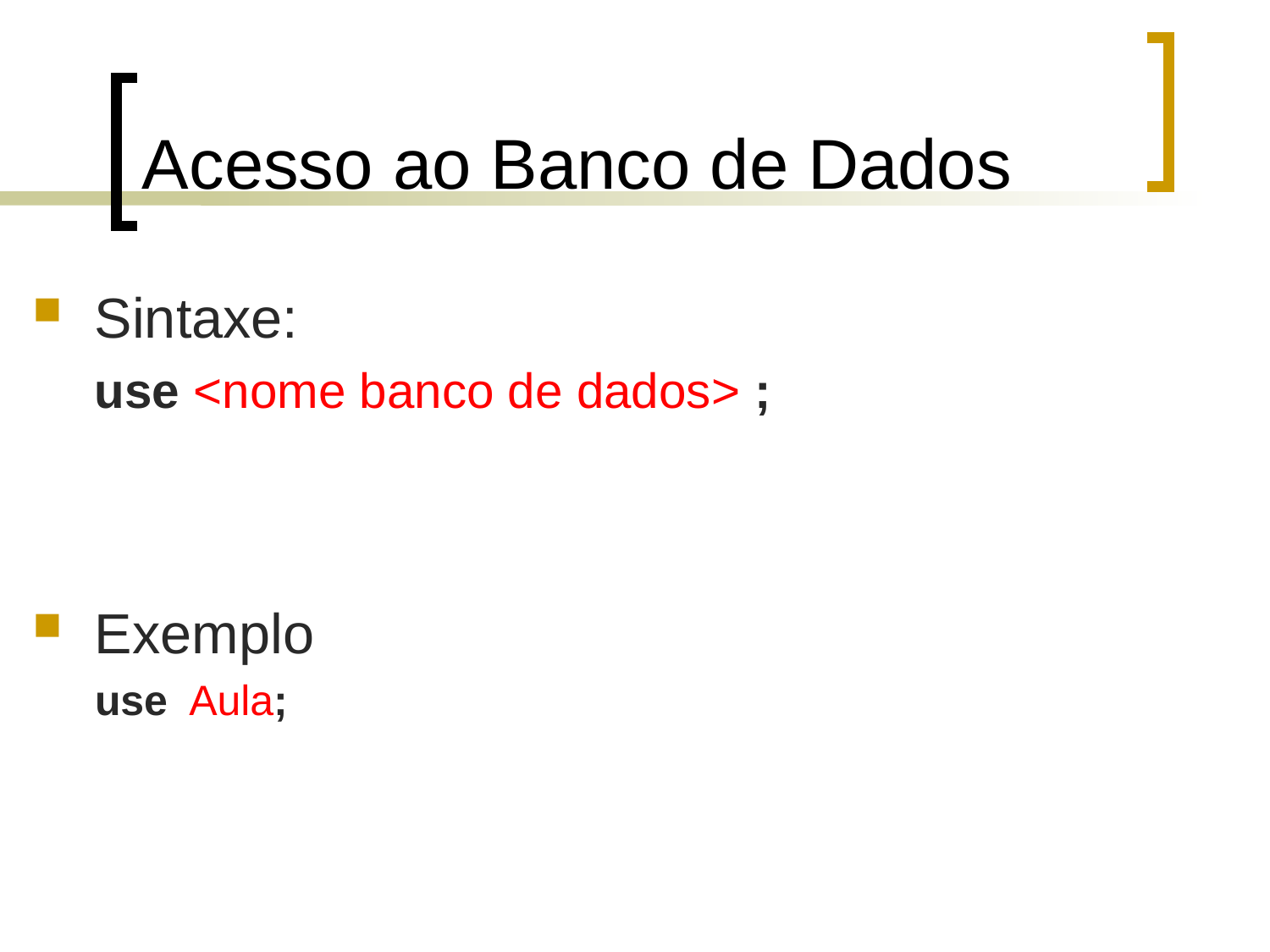

# Acesso ao Banco de Dados
Sintaxe:
	use <nome banco de dados> ;

Exemplo
use  Aula;